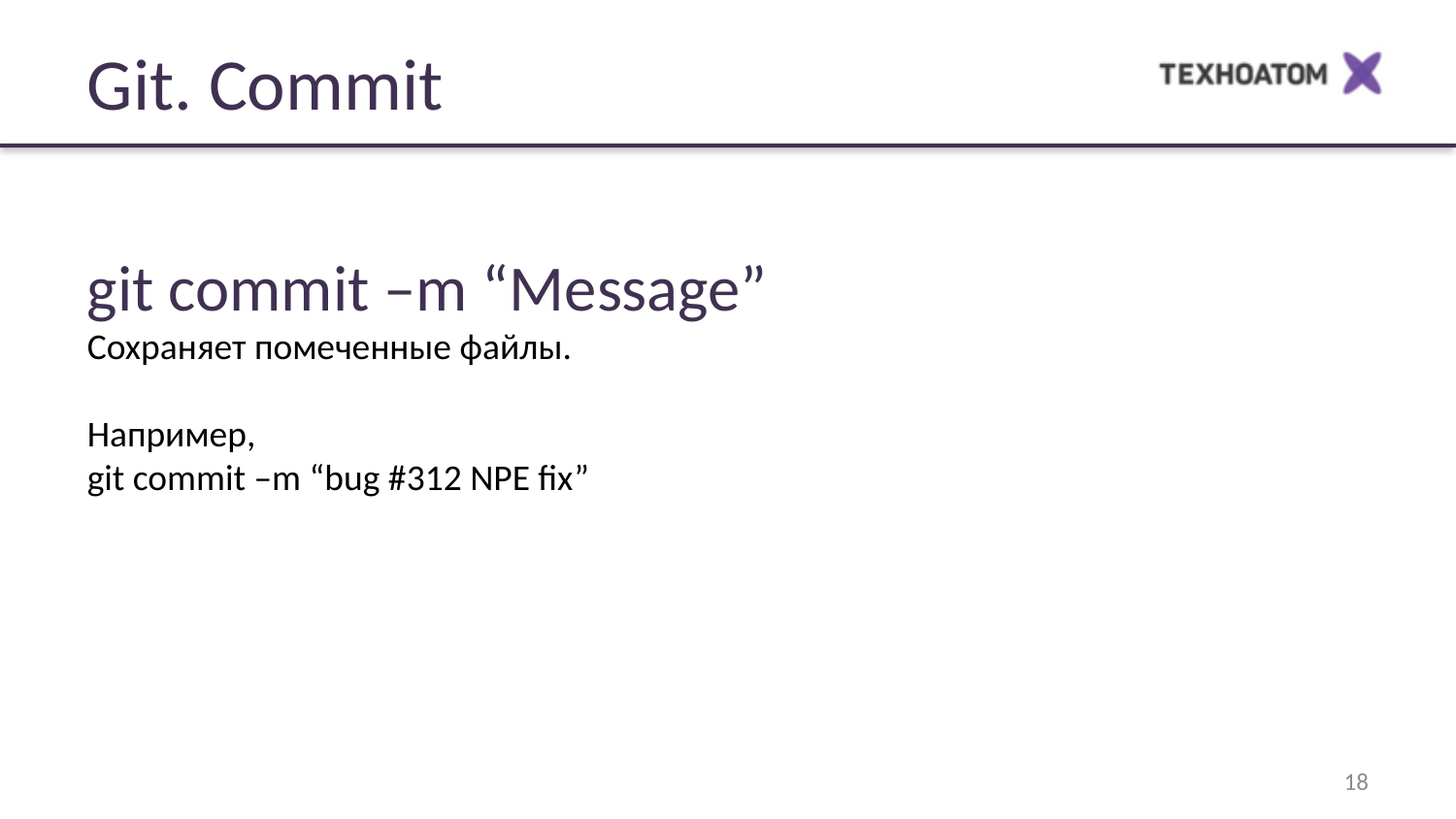

Git. Commit

git commit –m “Message”
Сохраняет помеченные файлы.

Например,
git commit –m “bug #312 NPE fix”
18